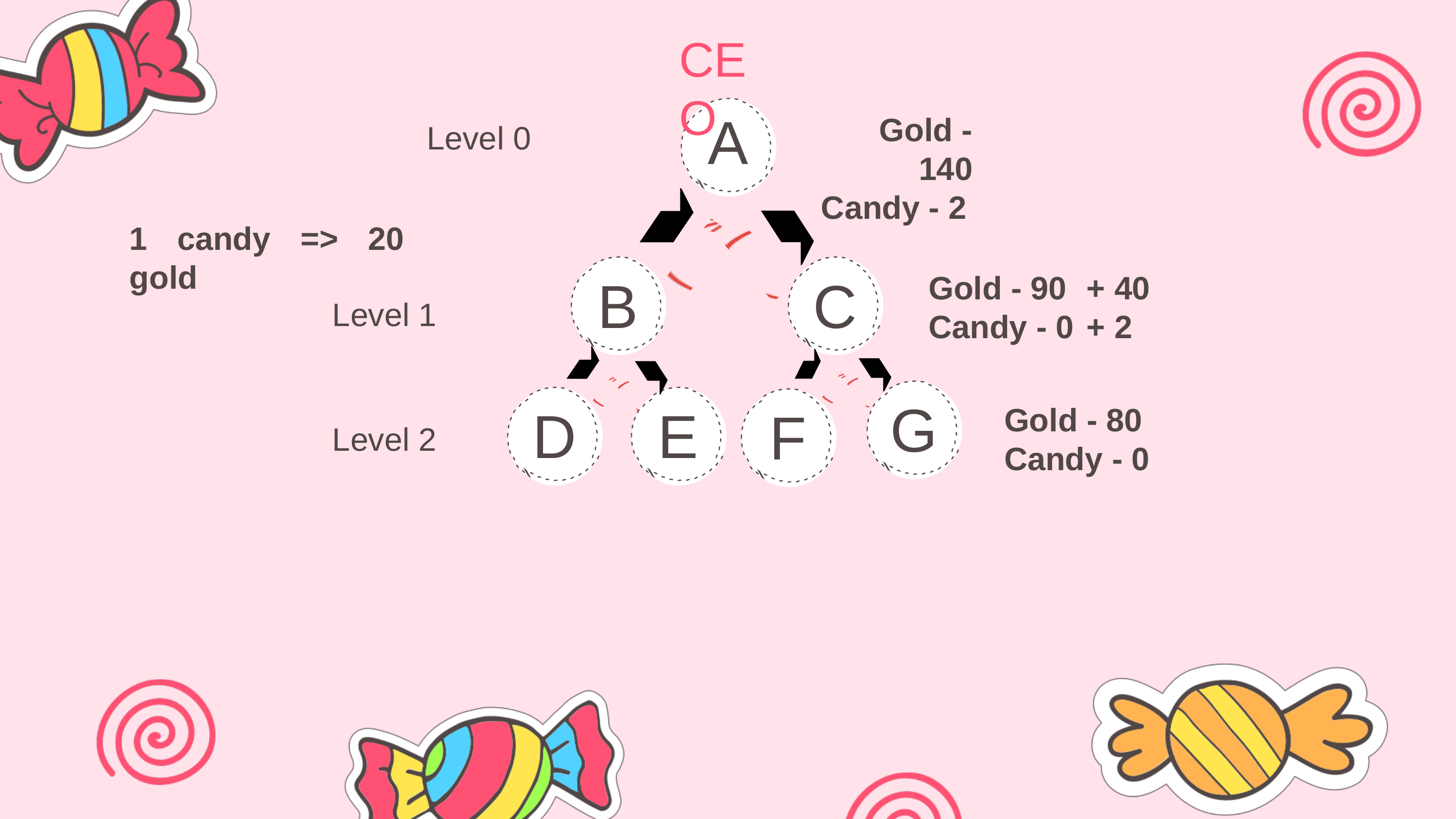

CEO

A
Gold - 140
Candy - 2
Level 0

1 candy => 20 gold

B

C
+ 40
Gold - 90
Candy - 0
Level 1
+ 2

G

D

E

F
Gold - 80
Candy - 0
Level 2